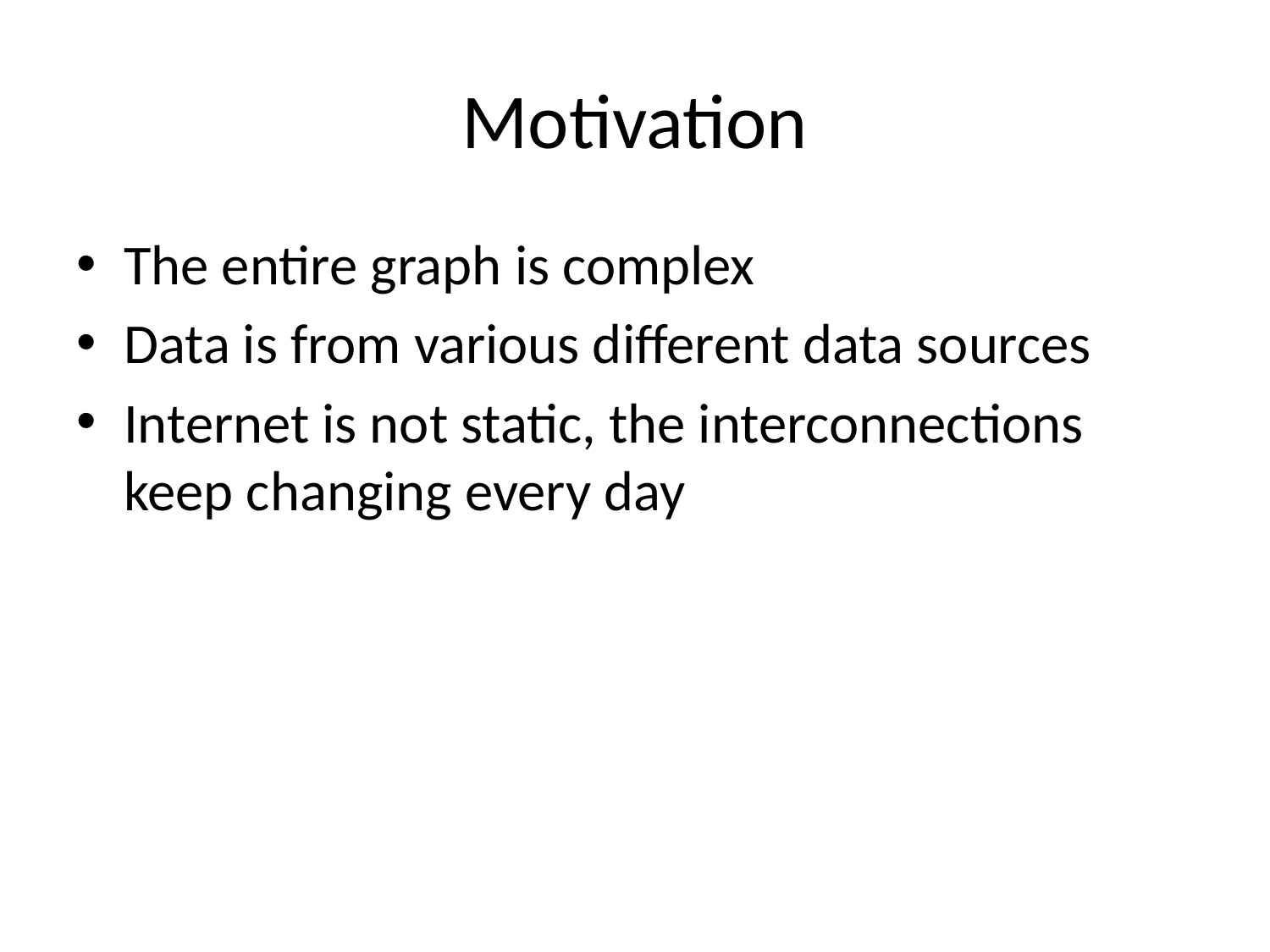

# Motivation
The entire graph is complex
Data is from various different data sources
Internet is not static, the interconnections keep changing every day